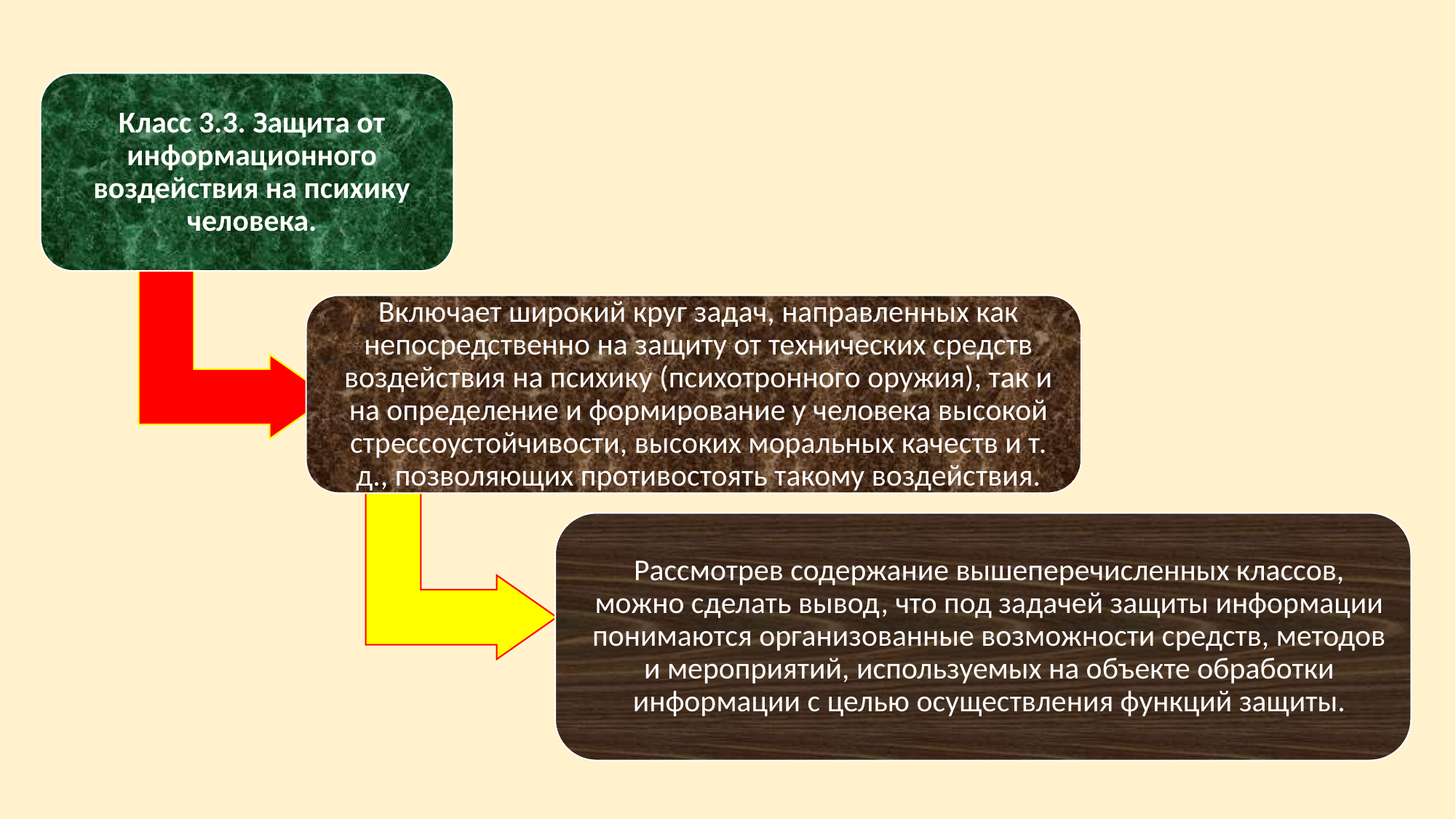

Класс 3.3. Защита от информационного воздействия на психику человека.

Включает широкий круг задач, направленных как непосредственно на защиту от технических средств воздействия на психику (психотронного оружия), так и на определение и формирование у человека высокой стрессоустойчивости, высоких моральных качеств и т. д., позволяющих противостоять такому воздействия.

Рассмотрев содержание вышеперечисленных классов, можно сделать вывод, что под задачей защиты информации понимаются организованные возможности средств, методов и мероприятий, используемых на объекте обработки информации с целью осуществления функций защиты.